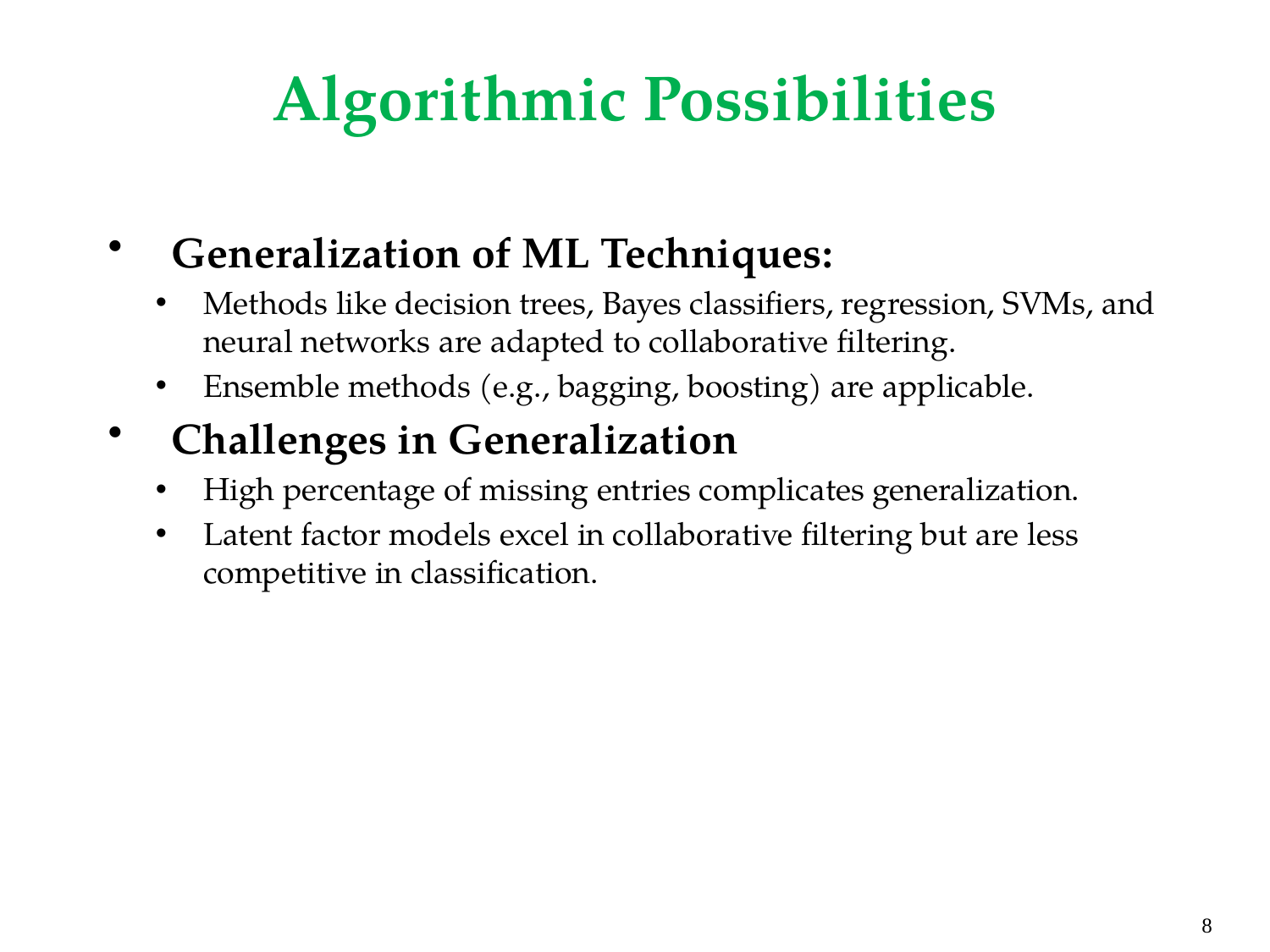

# Algorithmic Possibilities
Generalization of ML Techniques:
Methods like decision trees, Bayes classifiers, regression, SVMs, and neural networks are adapted to collaborative filtering.
Ensemble methods (e.g., bagging, boosting) are applicable.
Challenges in Generalization
High percentage of missing entries complicates generalization.
Latent factor models excel in collaborative filtering but are less competitive in classification.

8